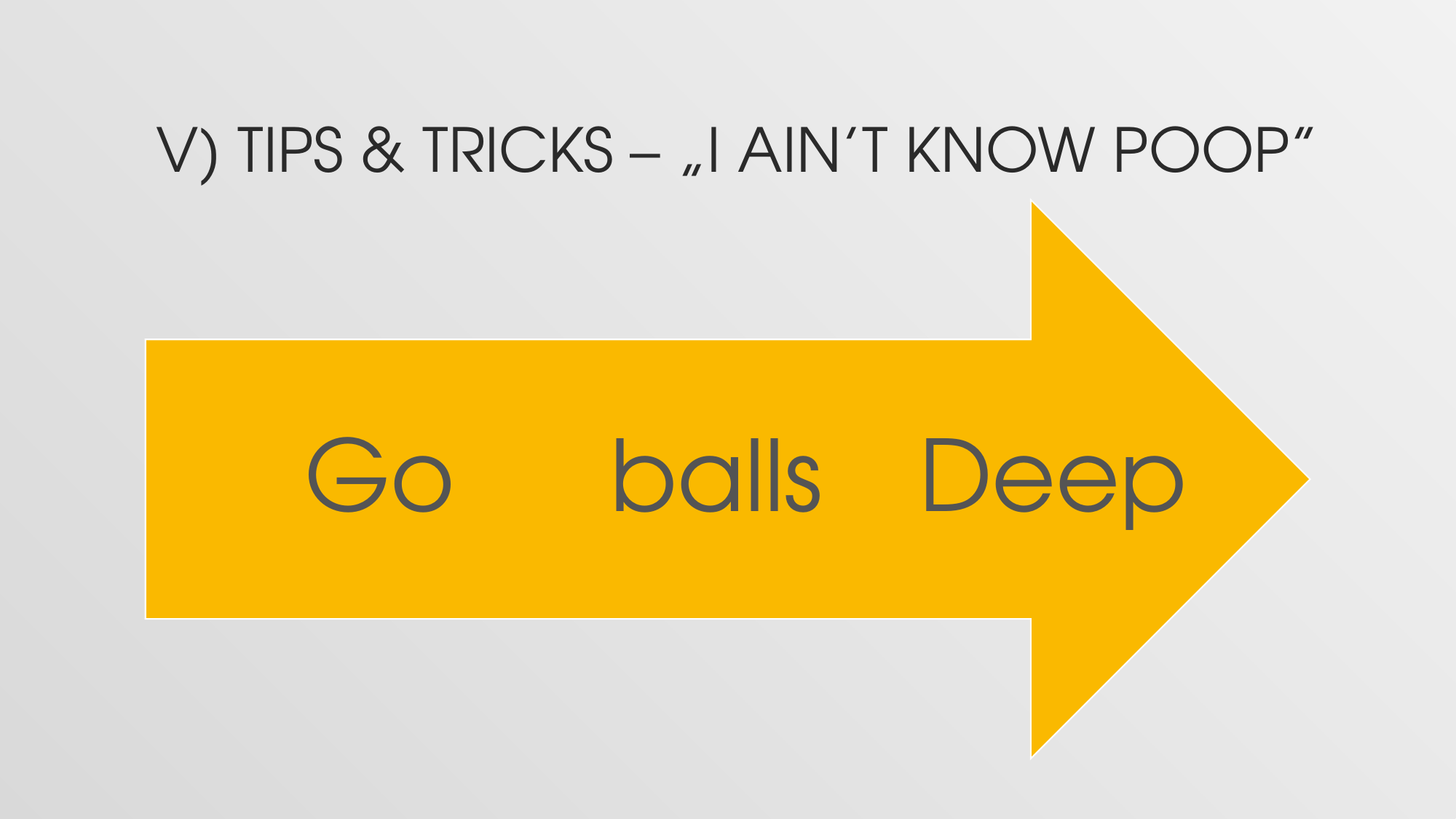

# V) Tips & Tricks – „I ain’t know poop”
Deep
balls
Go